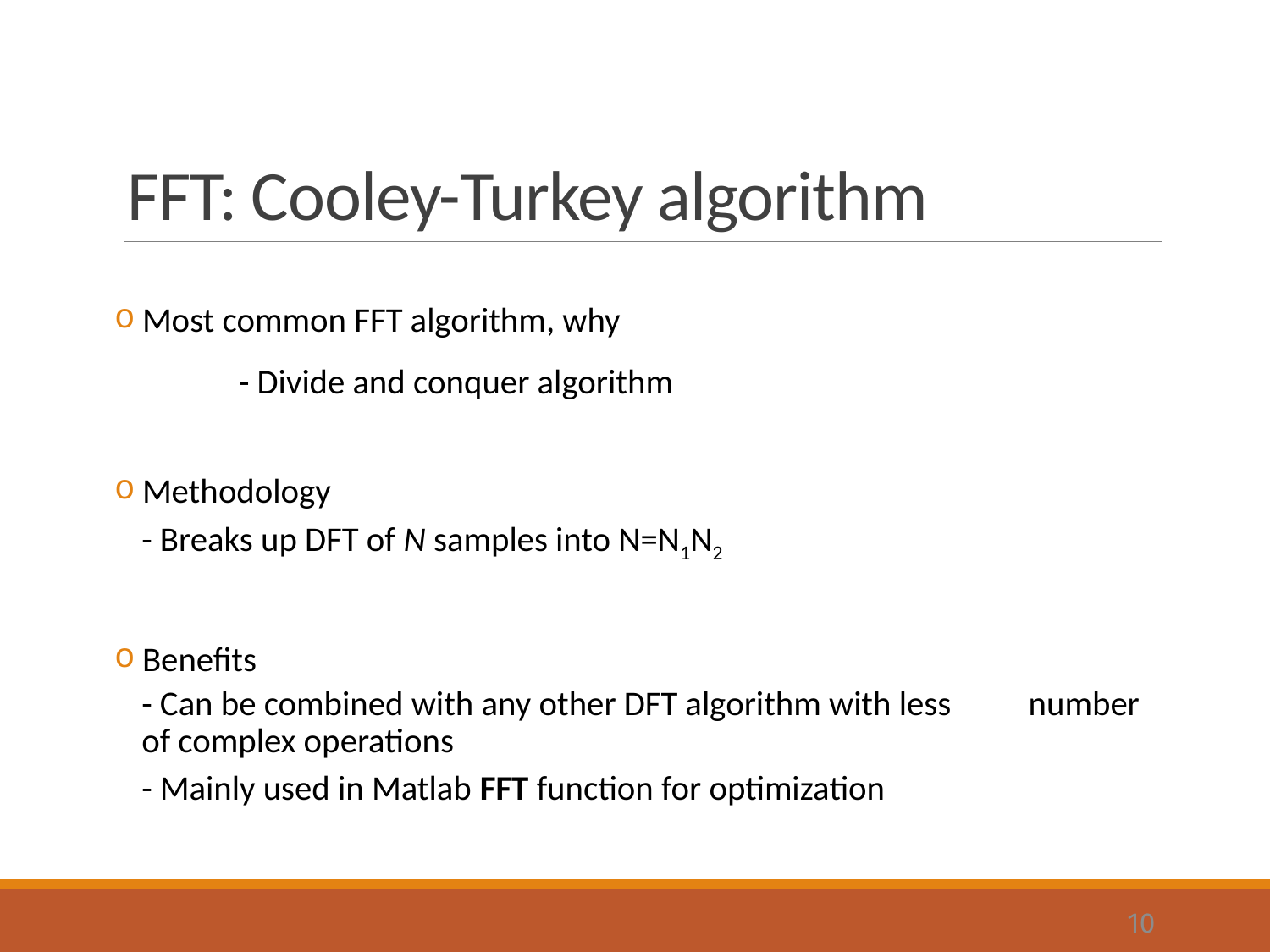

# FFT: Cooley-Turkey algorithm
 Most common FFT algorithm, why
	- Divide and conquer algorithm

 Methodology
	- Breaks up DFT of N samples into N=N1N2

 Benefits
	- Can be combined with any other DFT algorithm with less 		  number of complex operations
	- Mainly used in Matlab FFT function for optimization

10